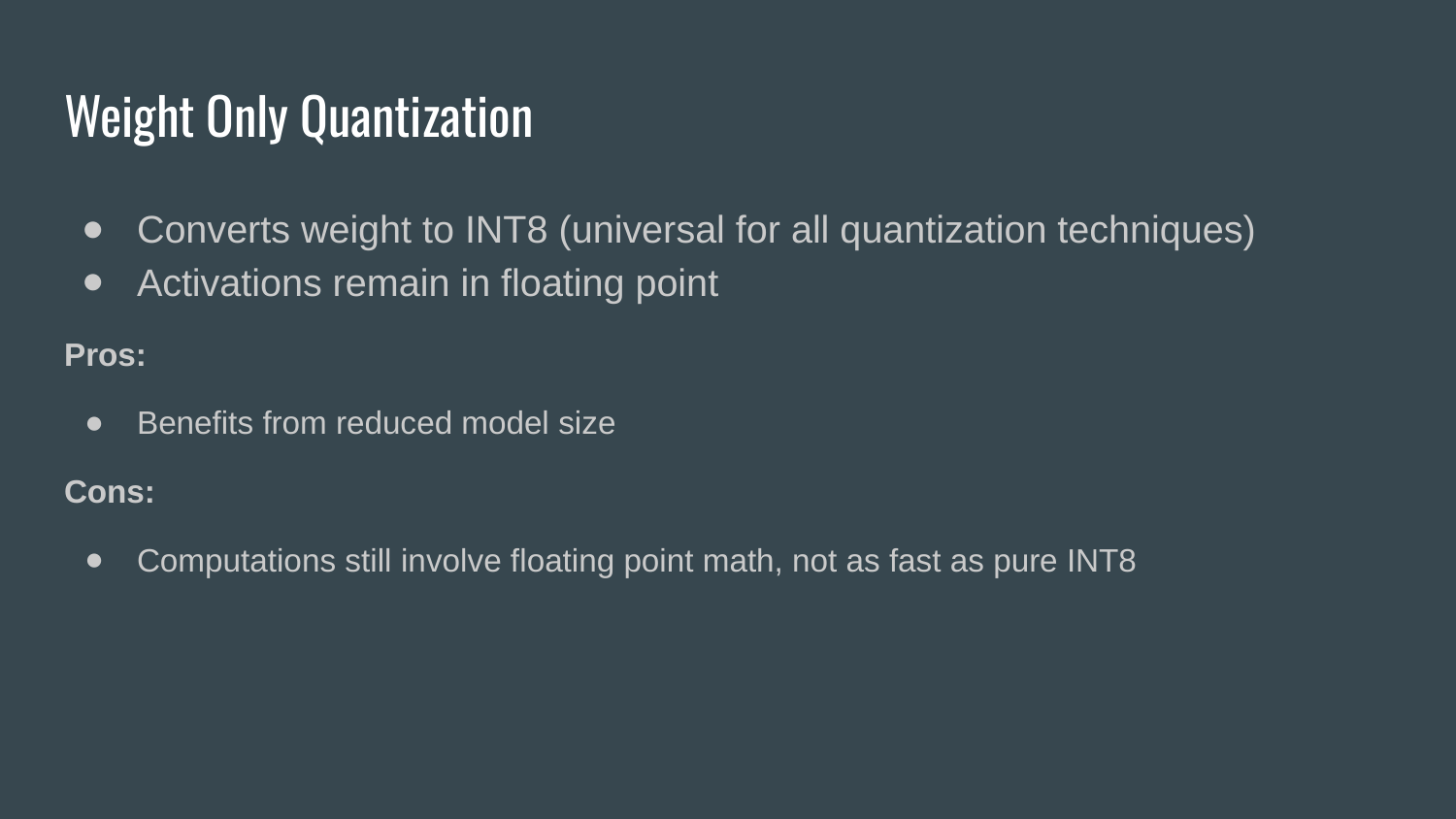

# Weight Only Quantization
Converts weight to INT8 (universal for all quantization techniques)
Activations remain in floating point
Pros:
Benefits from reduced model size
Cons:
Computations still involve floating point math, not as fast as pure INT8